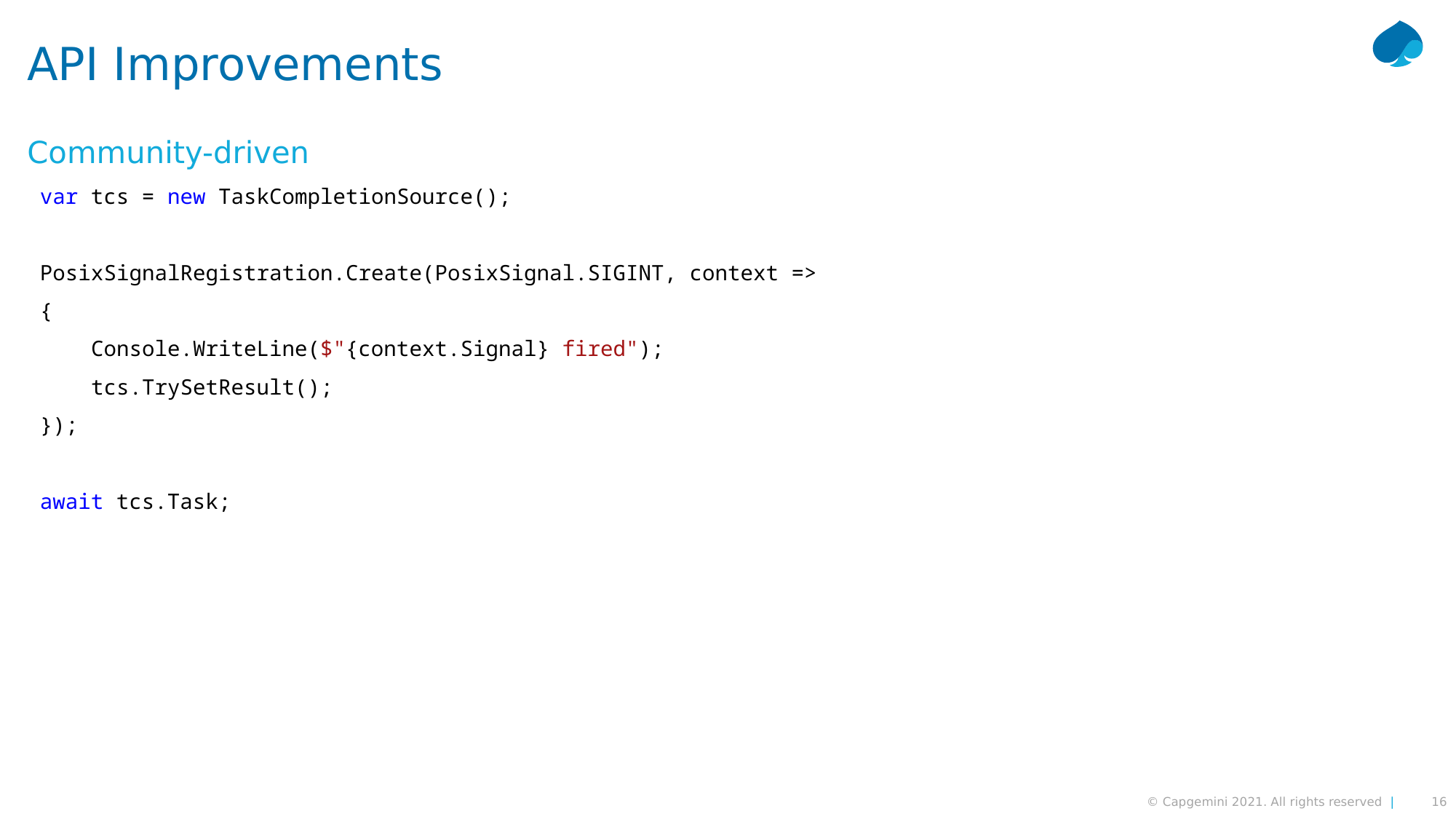

# API Improvements
Community-driven
var tcs = new TaskCompletionSource();

PosixSignalRegistration.Create(PosixSignal.SIGINT, context =>
{
    Console.WriteLine($"{context.Signal} fired");
    tcs.TrySetResult();
});

await tcs.Task;